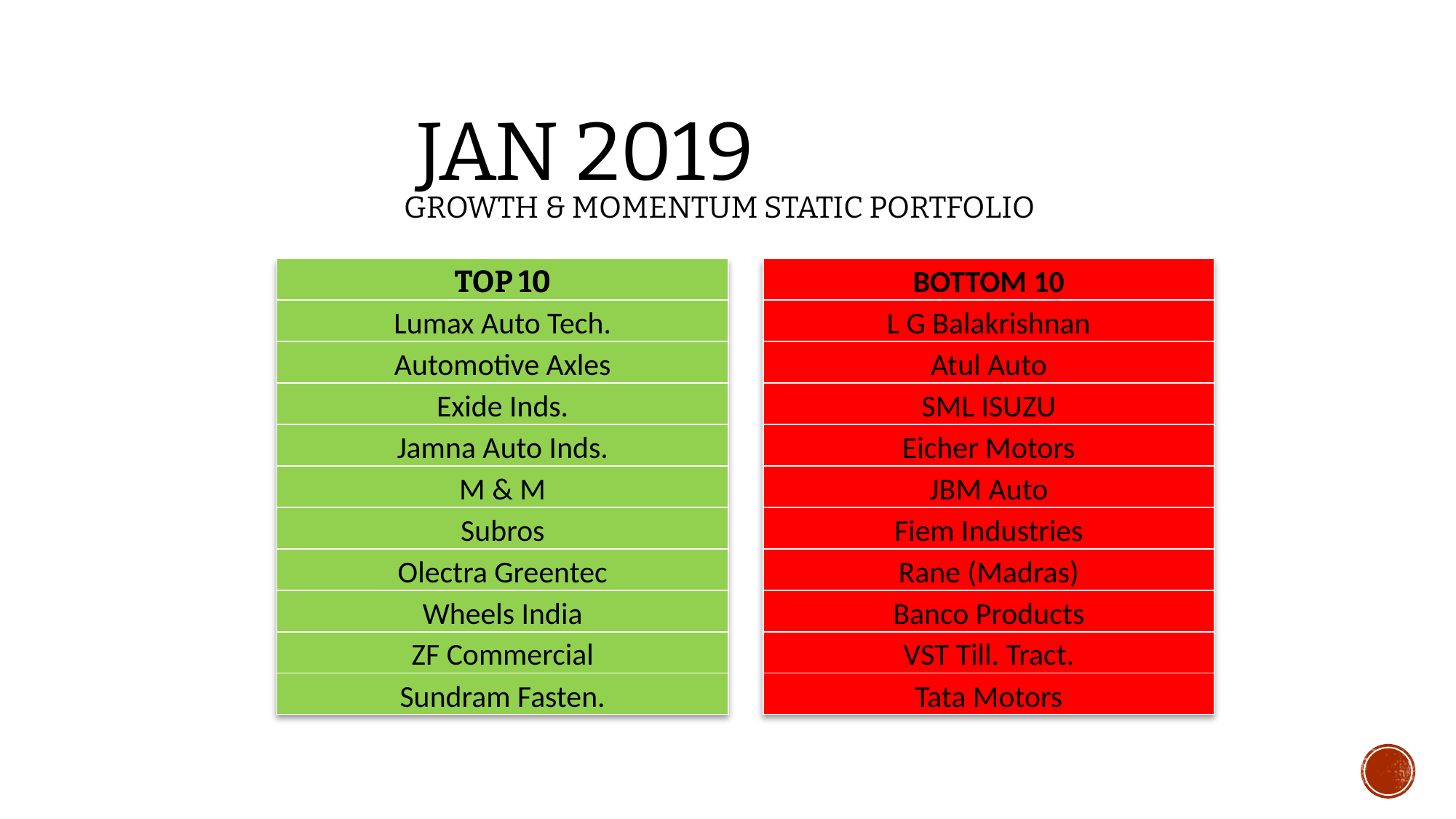

# JAN 2019
GROWTH & MOMENTUM STATIC PORTFOLIO
| TOP 10 |
| --- |
| Lumax Auto Tech. |
| Automotive Axles |
| Exide Inds. |
| Jamna Auto Inds. |
| M & M |
| Subros |
| Olectra Greentec |
| Wheels India |
| ZF Commercial |
| Sundram Fasten. |
| BOTTOM 10 |
| --- |
| L G Balakrishnan |
| Atul Auto |
| SML ISUZU |
| Eicher Motors |
| JBM Auto |
| Fiem Industries |
| Rane (Madras) |
| Banco Products |
| VST Till. Tract. |
| Tata Motors |